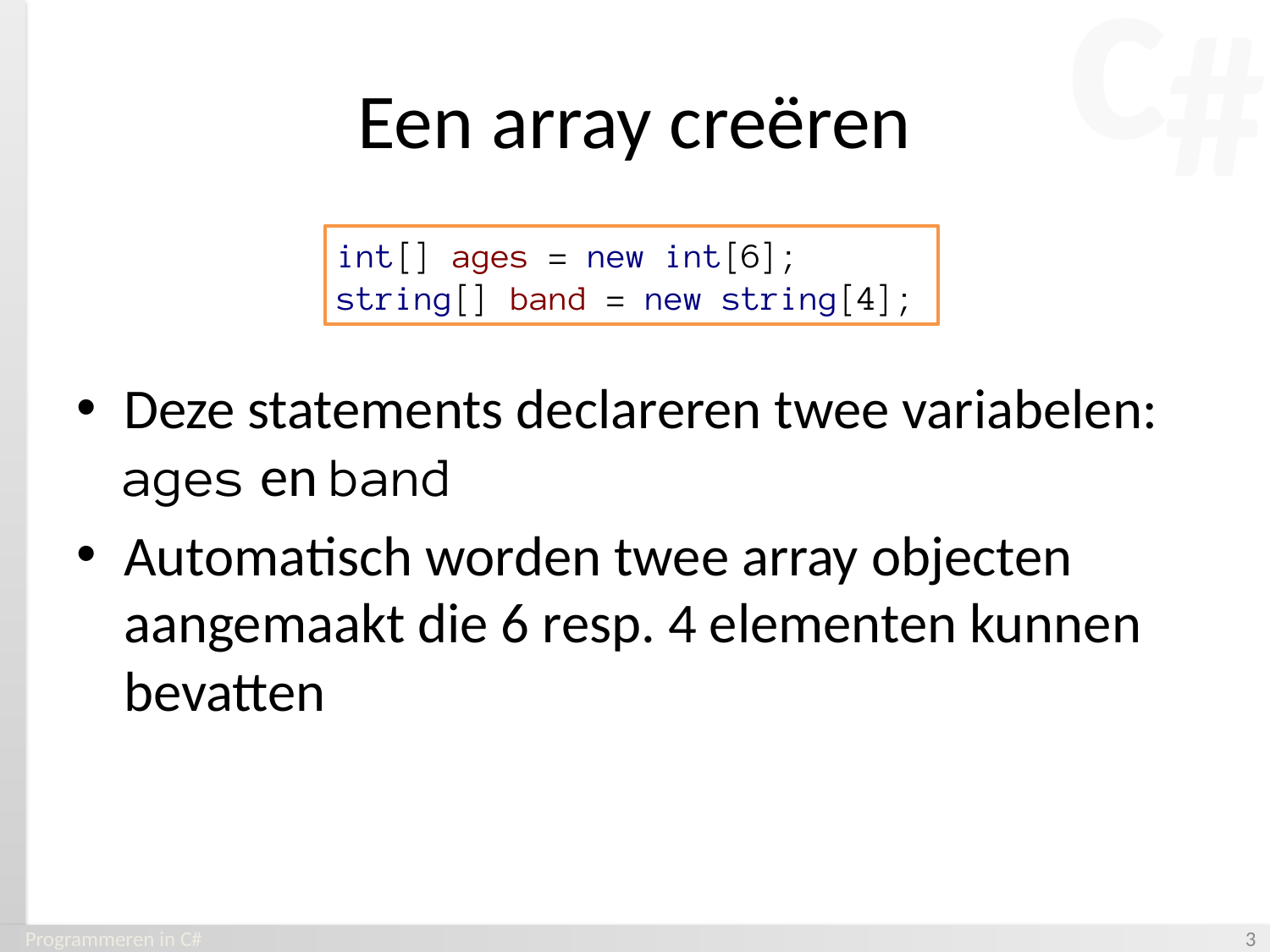

# Een array creëren
int[] ages = new int[6];
string[] band = new string[4];
Deze statements declareren twee variabelen: ages en band
Automatisch worden twee array objecten aangemaakt die 6 resp. 4 elementen kunnen bevatten
Programmeren in C#
3